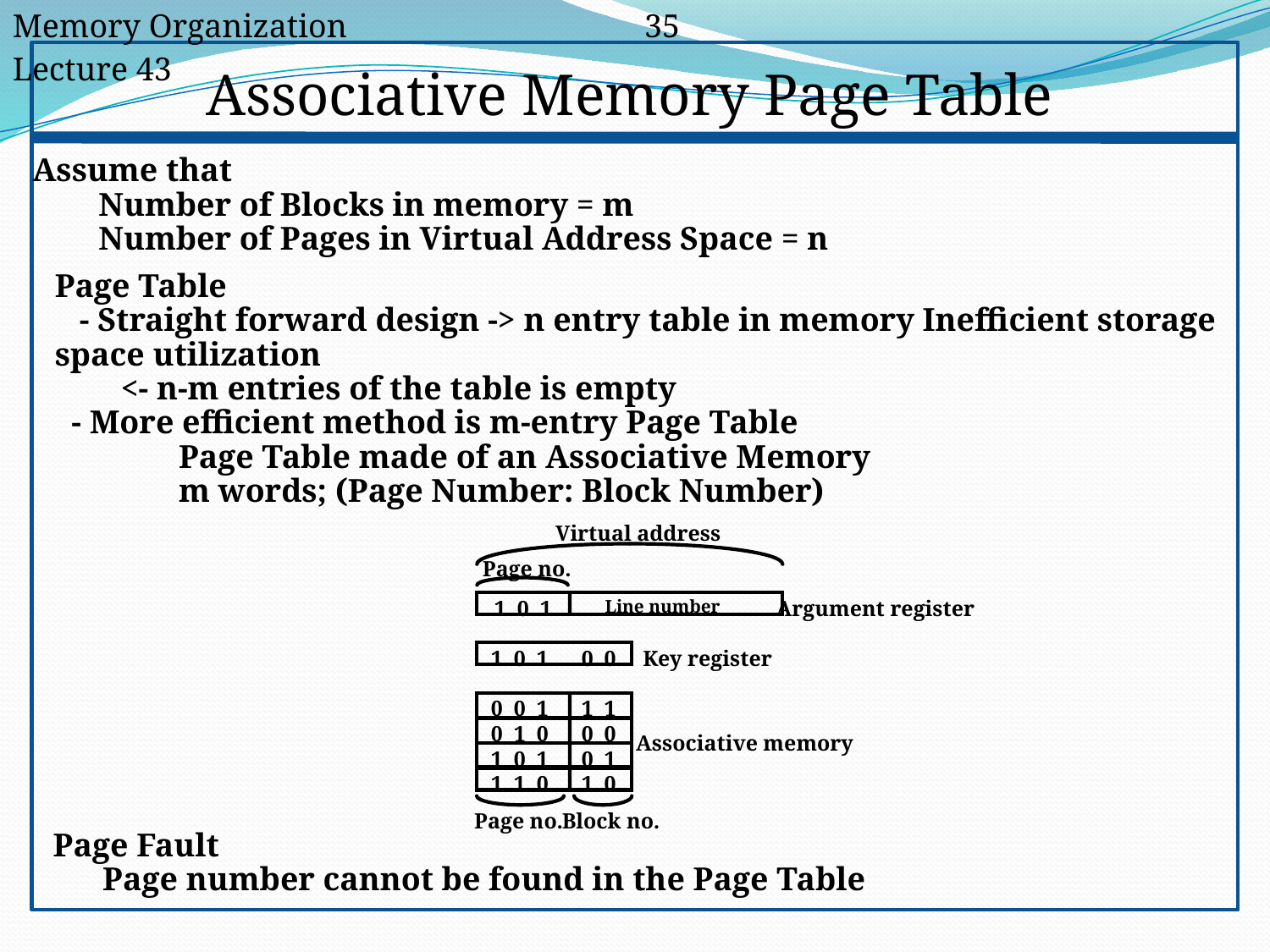

Memory Organization		               35				          Lecture 43

Associative Memory Page Table
Assume that
        Number of Blocks in memory = m
        Number of Pages in Virtual Address Space = n
Page Table
   - Straight forward design -> n entry table in memory Inefficient storage space utilization
        <- n-m entries of the table is empty
  - More efficient method is m-entry Page Table
               Page Table made of an Associative Memory
               m words; (Page Number: Block Number)
Virtual address

Page no.

1  0  1
Line number
Argument register

1  0  1      0  0
Key register

0  0  1      1  1

0  1  0      0  0

Associative memory
1  0  1      0  1

1  1  0      1  0

Page no.
Block no.
Page Fault
      Page number cannot be found in the Page Table